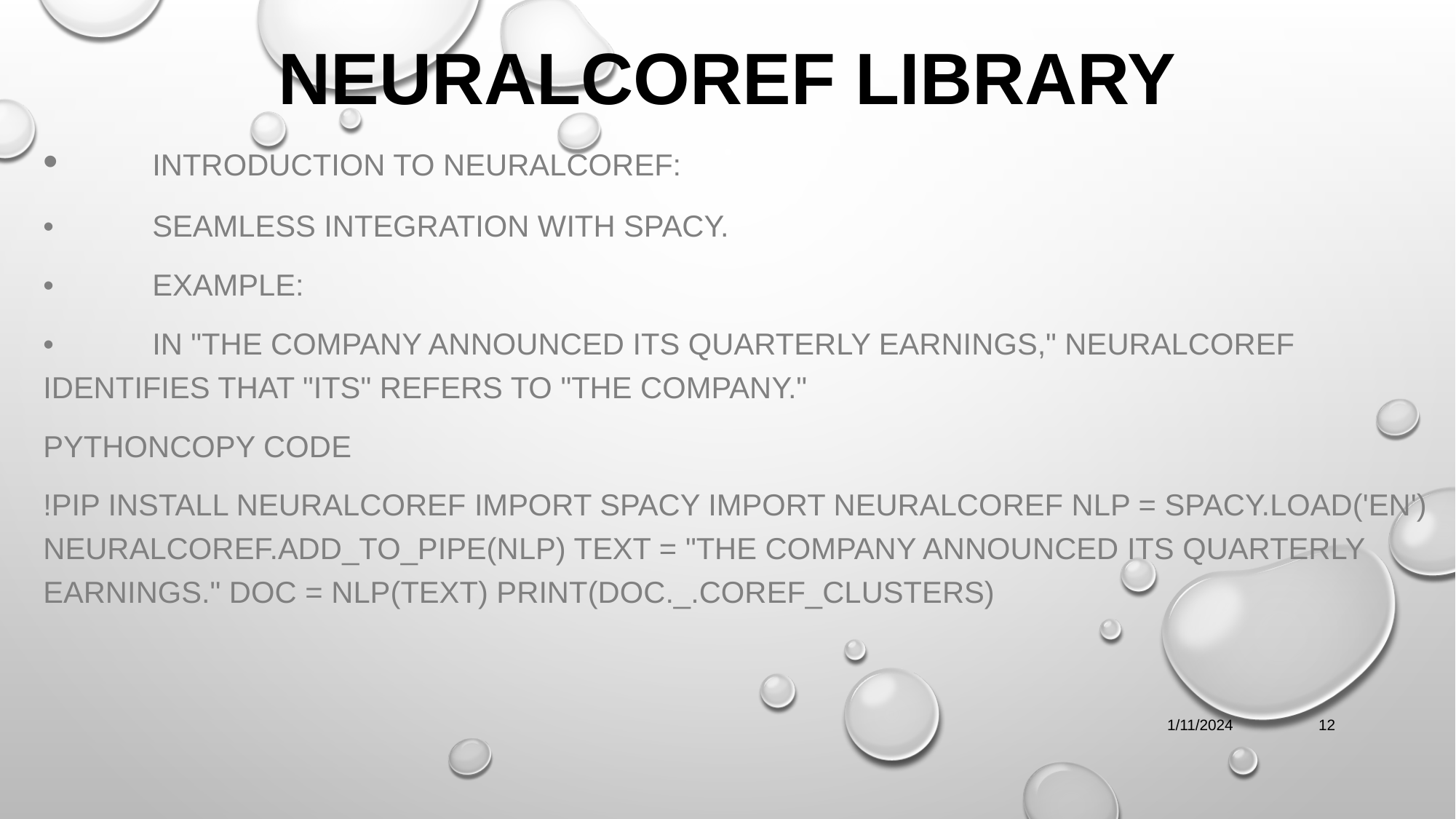

# NeuralCoref Library
•	Introduction to NeuralCoref:
•	Seamless integration with spaCy.
•	Example:
•	In "The company announced its quarterly earnings," NeuralCoref identifies that "its" refers to "The company."
pythonCopy code
!pip install neuralcoref import spacy import neuralcoref nlp = spacy.load('en') neuralcoref.add_to_pipe(nlp) text = "The company announced its quarterly earnings." doc = nlp(text) print(doc._.coref_clusters)
1/11/2024
12